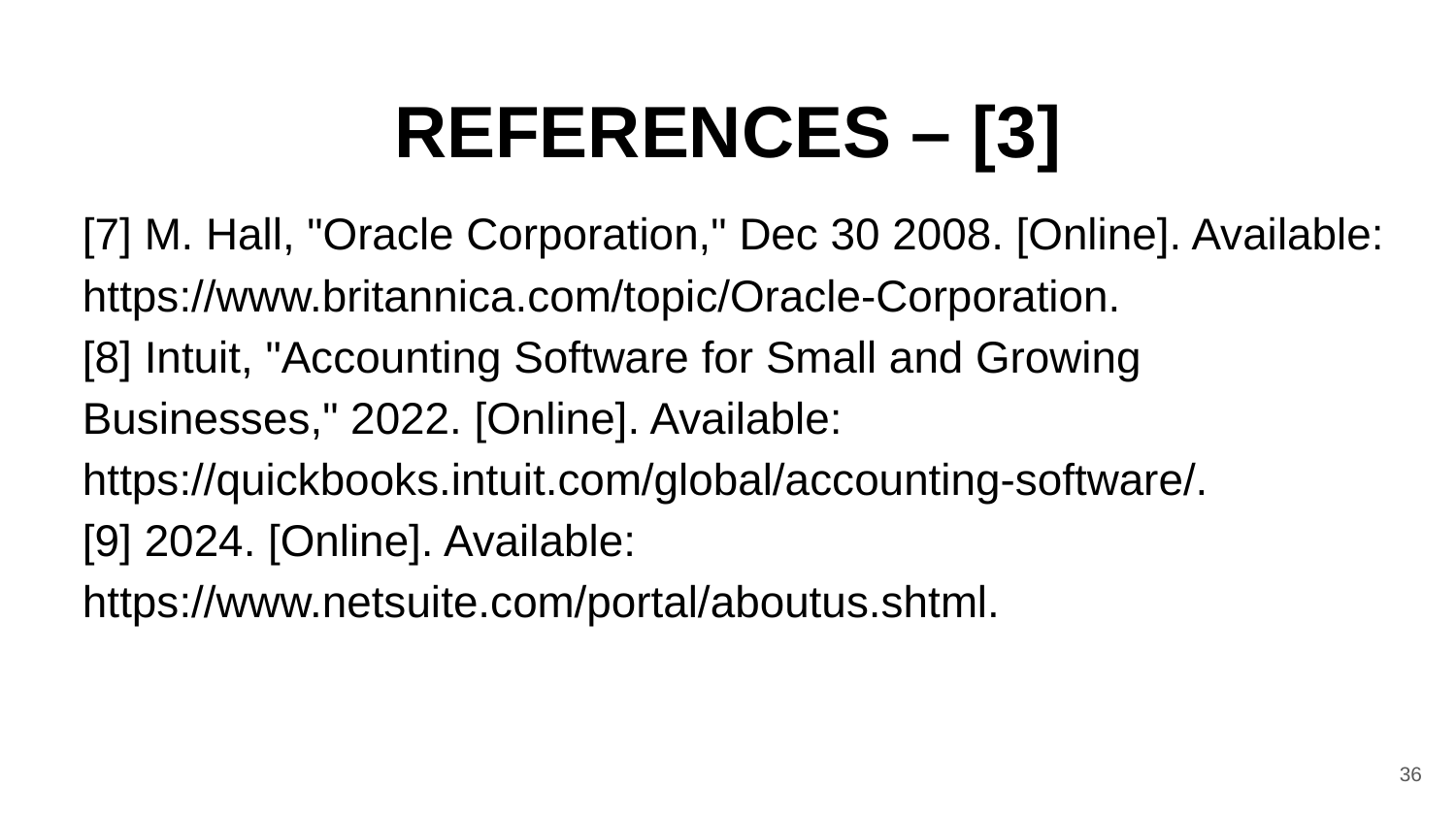

# REFERENCES – [3]
[7] M. Hall, "Oracle Corporation," Dec 30 2008. [Online]. Available: https://www.britannica.com/topic/Oracle-Corporation.
[8] Intuit, "Accounting Software for Small and Growing Businesses," 2022. [Online]. Available: https://quickbooks.intuit.com/global/accounting-software/.
[9] 2024. [Online]. Available: https://www.netsuite.com/portal/aboutus.shtml.
36